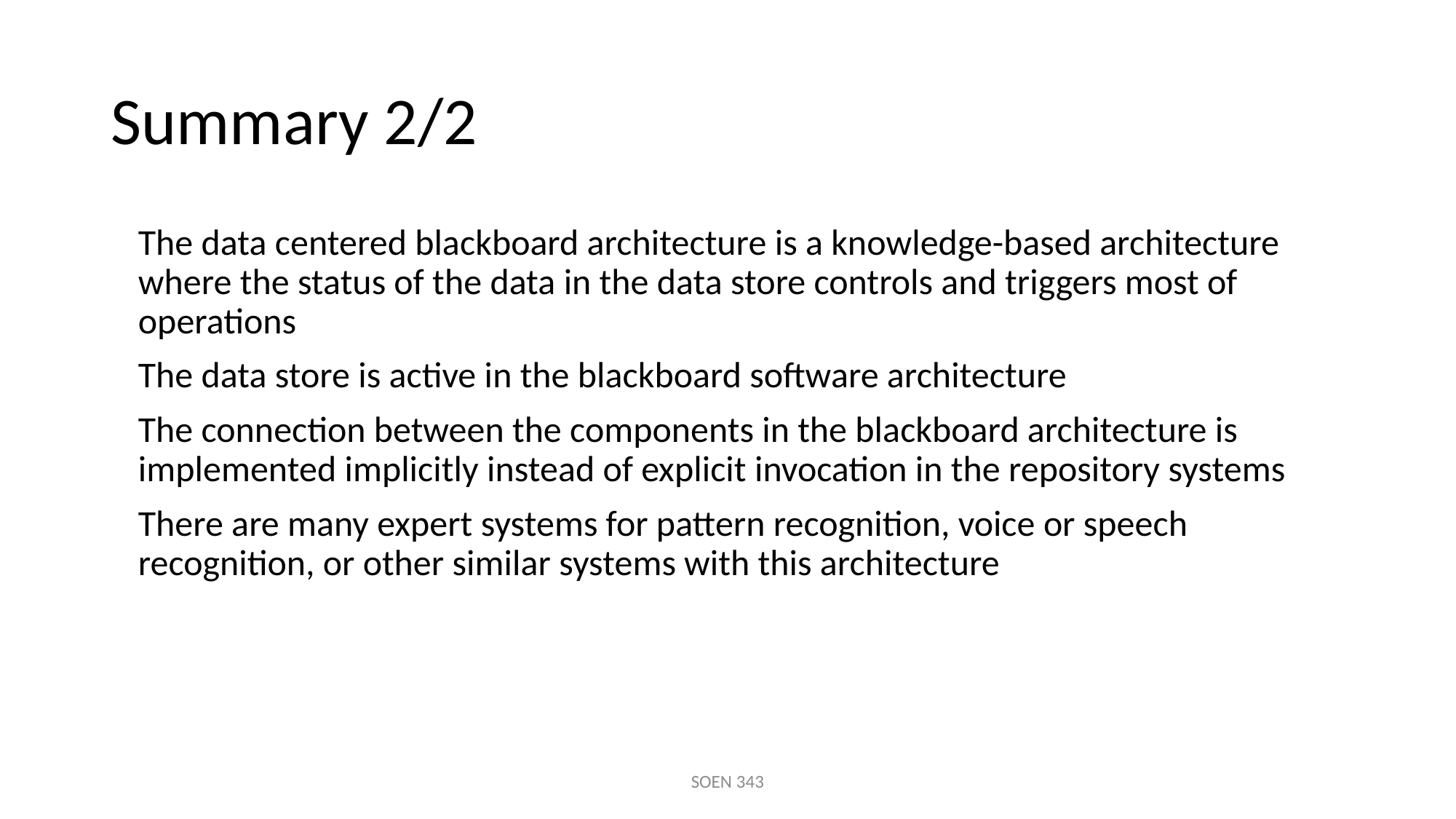

# Summary 2/2
	The data centered blackboard architecture is a knowledge-based architecture where the status of the data in the data store controls and triggers most of operations
	The data store is active in the blackboard software architecture
	The connection between the components in the blackboard architecture is implemented implicitly instead of explicit invocation in the repository systems
	There are many expert systems for pattern recognition, voice or speech recognition, or other similar systems with this architecture

SOEN 343
26